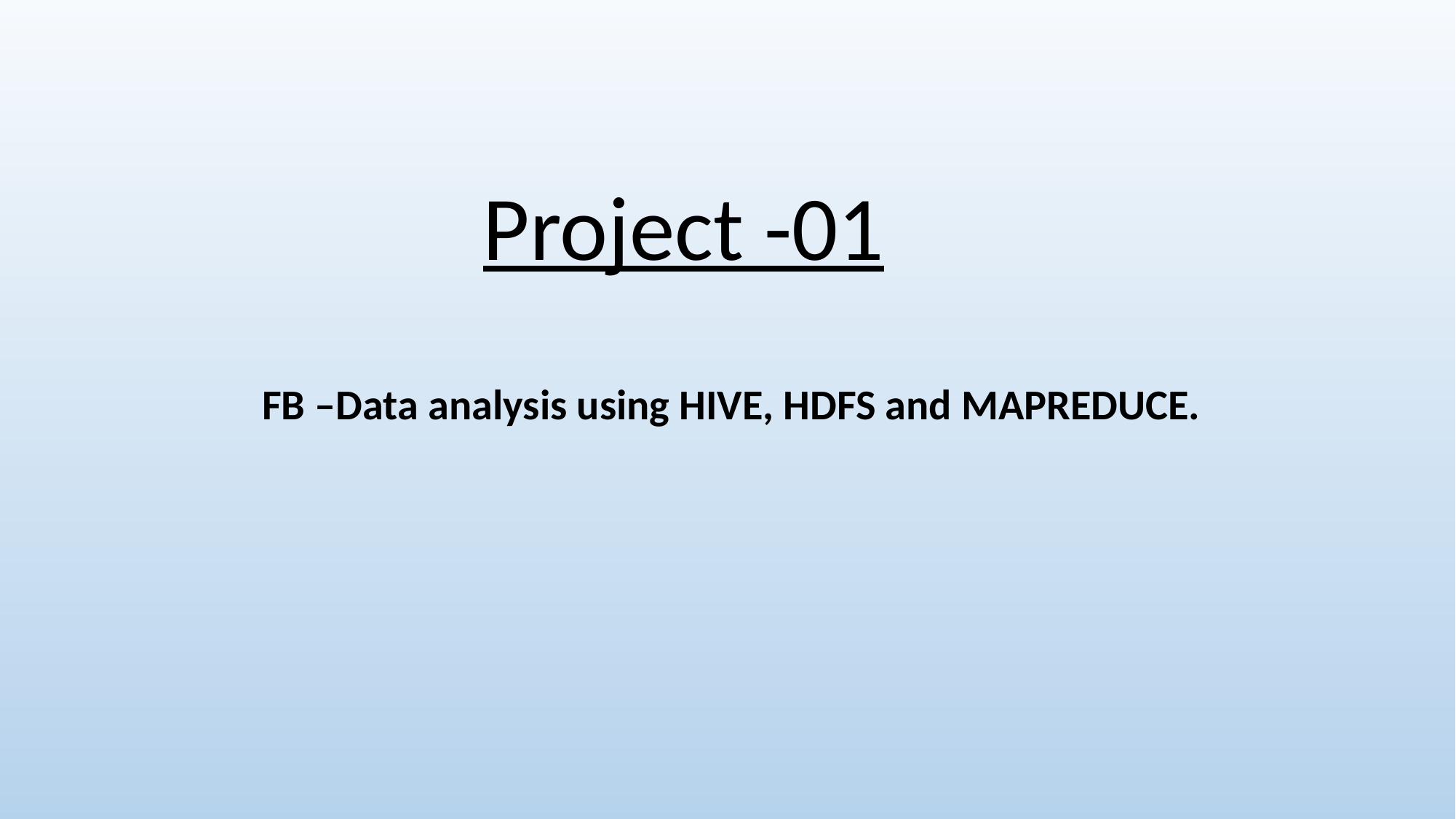

# Project -01
FB –Data analysis using HIVE, HDFS and MAPREDUCE.